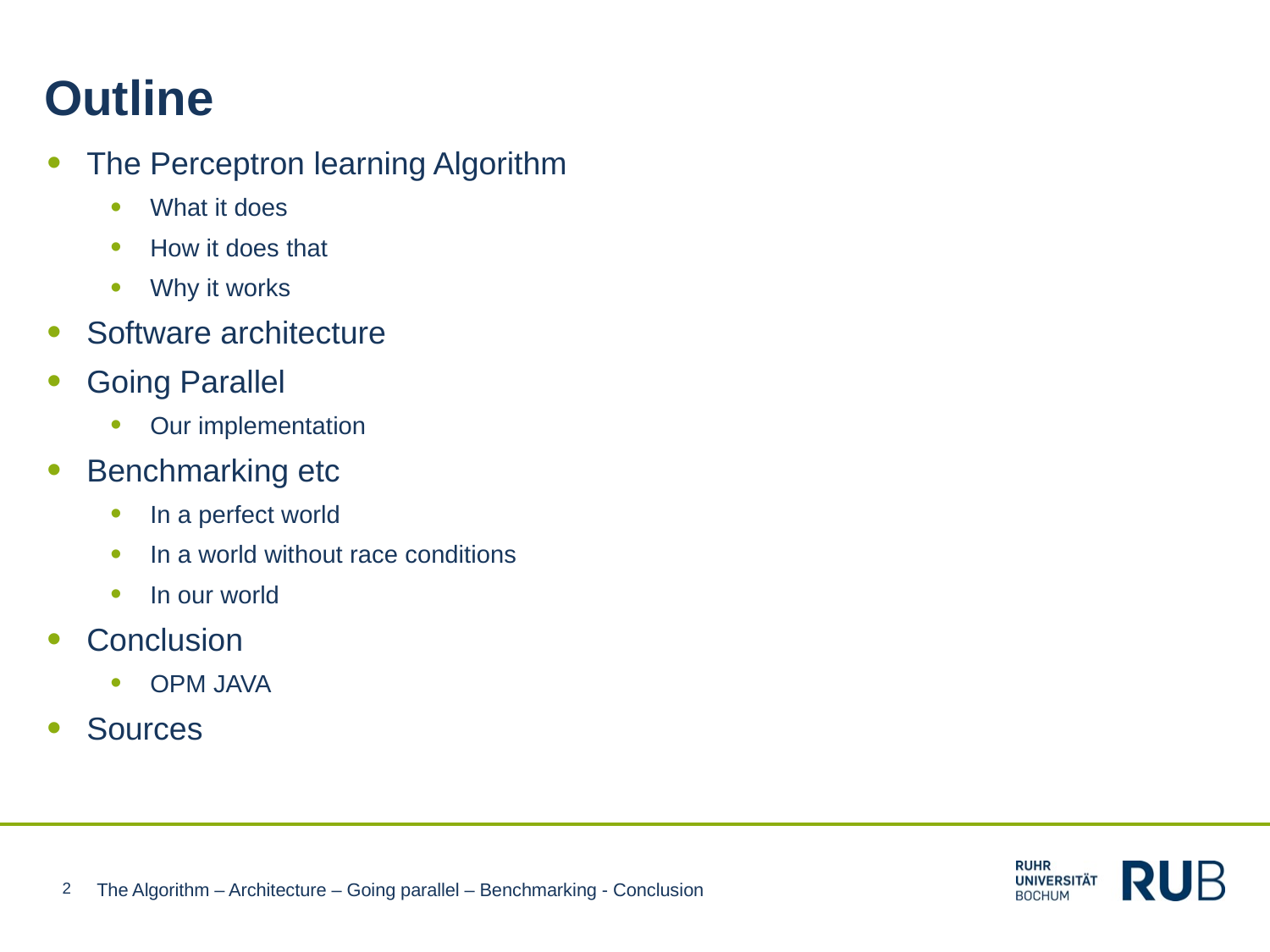

Outline
The Perceptron learning Algorithm
What it does
How it does that
Why it works
Software architecture
Going Parallel
Our implementation
Benchmarking etc
In a perfect world
In a world without race conditions
In our world
Conclusion
OPM JAVA
Sources
2
The Algorithm – Architecture – Going parallel – Benchmarking - Conclusion